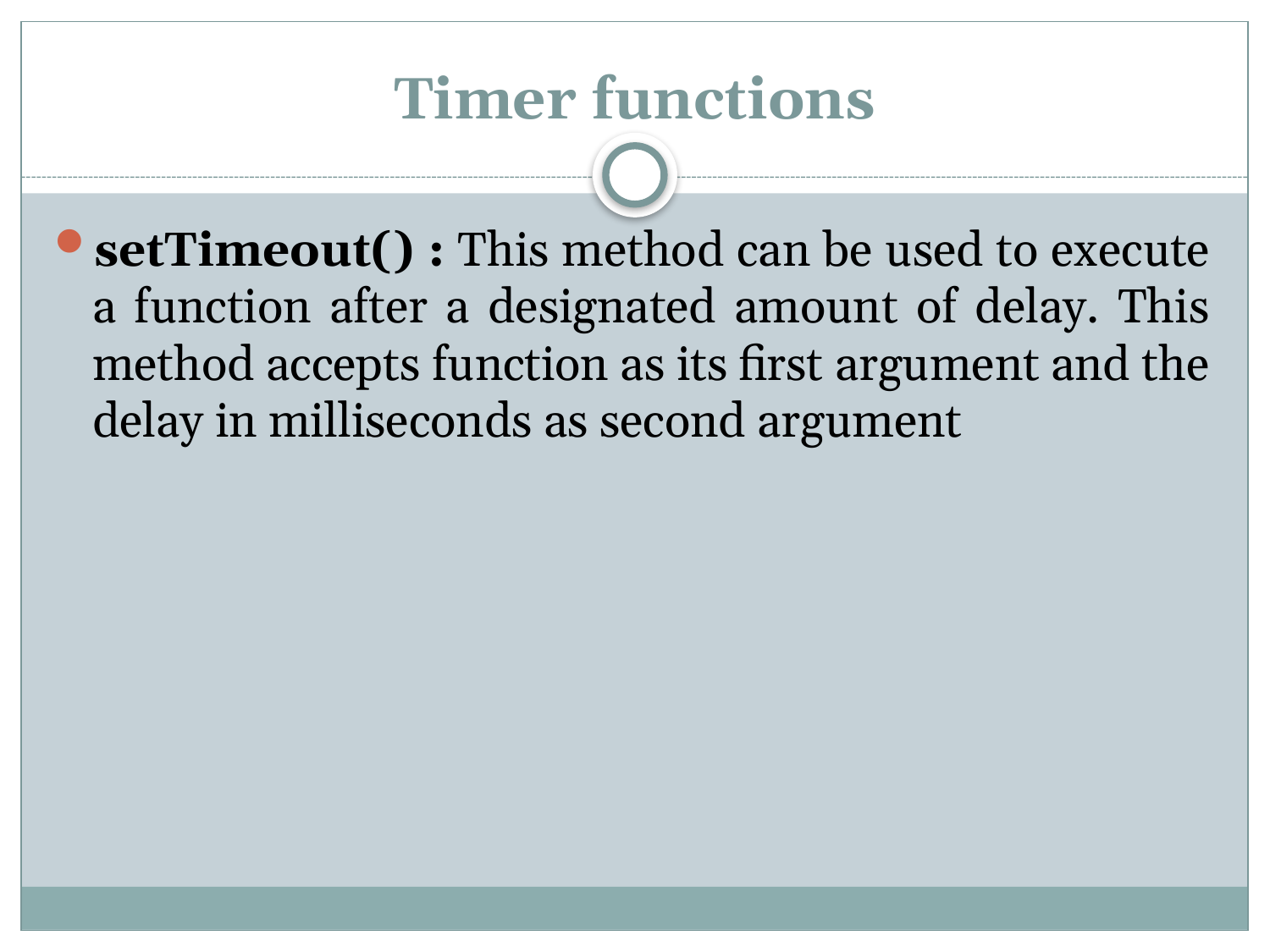

# Timer functions
setTimeout() : This method can be used to execute a function after a designated amount of delay. This method accepts function as its first argument and the delay in milliseconds as second argument